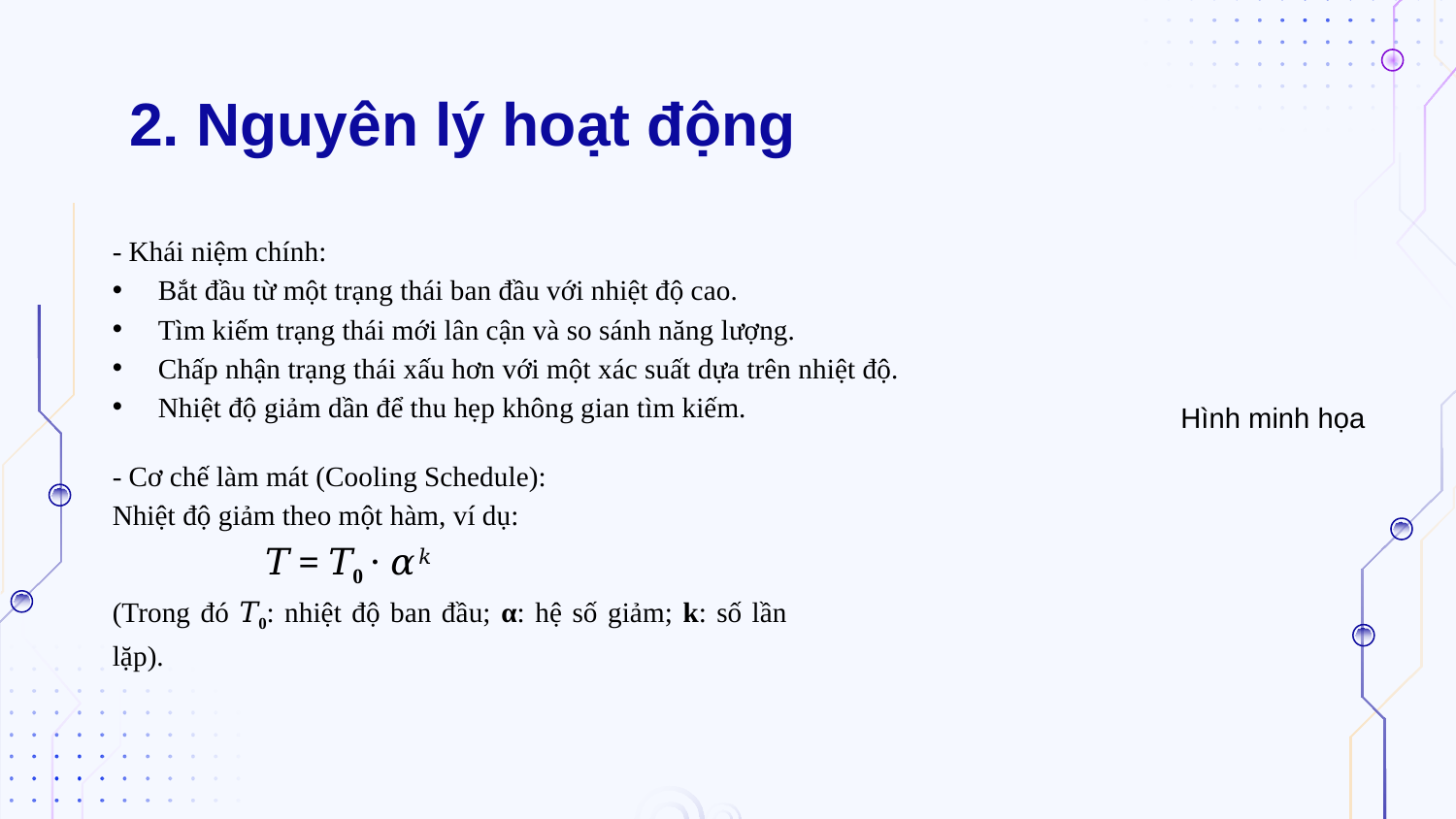

# 2. Nguyên lý hoạt động
- Khái niệm chính:
Bắt đầu từ một trạng thái ban đầu với nhiệt độ cao.
Tìm kiếm trạng thái mới lân cận và so sánh năng lượng.
Chấp nhận trạng thái xấu hơn với một xác suất dựa trên nhiệt độ.
Nhiệt độ giảm dần để thu hẹp không gian tìm kiếm.
Hình minh họa
- Cơ chế làm mát (Cooling Schedule):
Nhiệt độ giảm theo một hàm, ví dụ:
	 𝑇 = 𝑇0 ⋅ 𝛼𝑘
(Trong đó 𝑇0: nhiệt độ ban đầu; α: hệ số giảm; k: số lần lặp).